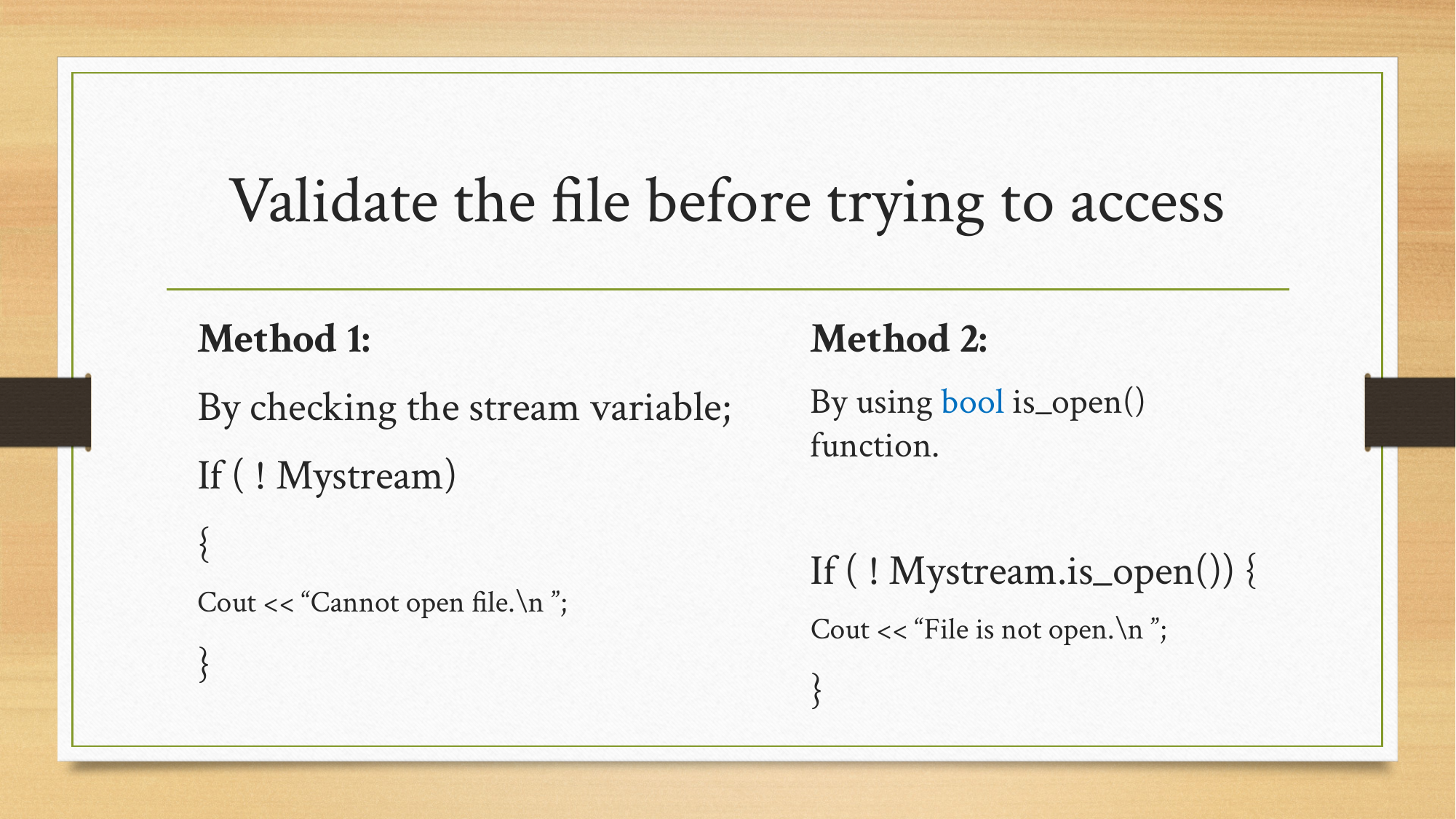

# Validate the file before trying to access
Method 1:
By checking the stream variable;
If ( ! Mystream)
{
Cout << “Cannot open file.\n ”;
}
Method 2:
By using bool is_open() function.

If ( ! Mystream.is_open()) {
Cout << “File is not open.\n ”;
}